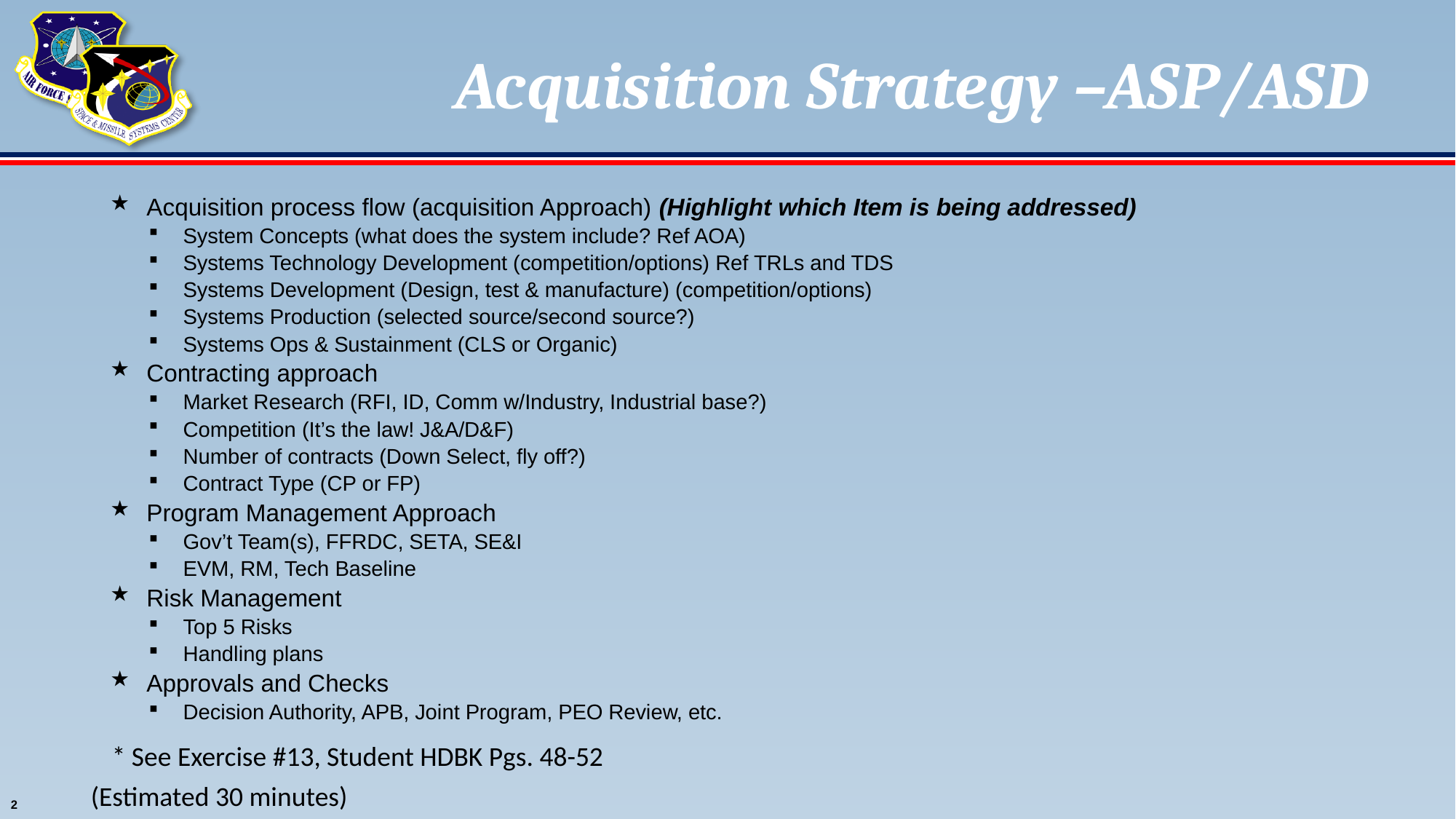

# Acquisition Strategy –ASP/ASD
Acquisition process flow (acquisition Approach) (Highlight which Item is being addressed)
System Concepts (what does the system include? Ref AOA)
Systems Technology Development (competition/options) Ref TRLs and TDS
Systems Development (Design, test & manufacture) (competition/options)
Systems Production (selected source/second source?)
Systems Ops & Sustainment (CLS or Organic)
Contracting approach
Market Research (RFI, ID, Comm w/Industry, Industrial base?)
Competition (It’s the law! J&A/D&F)
Number of contracts (Down Select, fly off?)
Contract Type (CP or FP)
Program Management Approach
Gov’t Team(s), FFRDC, SETA, SE&I
EVM, RM, Tech Baseline
Risk Management
Top 5 Risks
Handling plans
Approvals and Checks
Decision Authority, APB, Joint Program, PEO Review, etc.

* See Exercise #13, Student HDBK Pgs. 48-52
(Estimated 30 minutes)
2